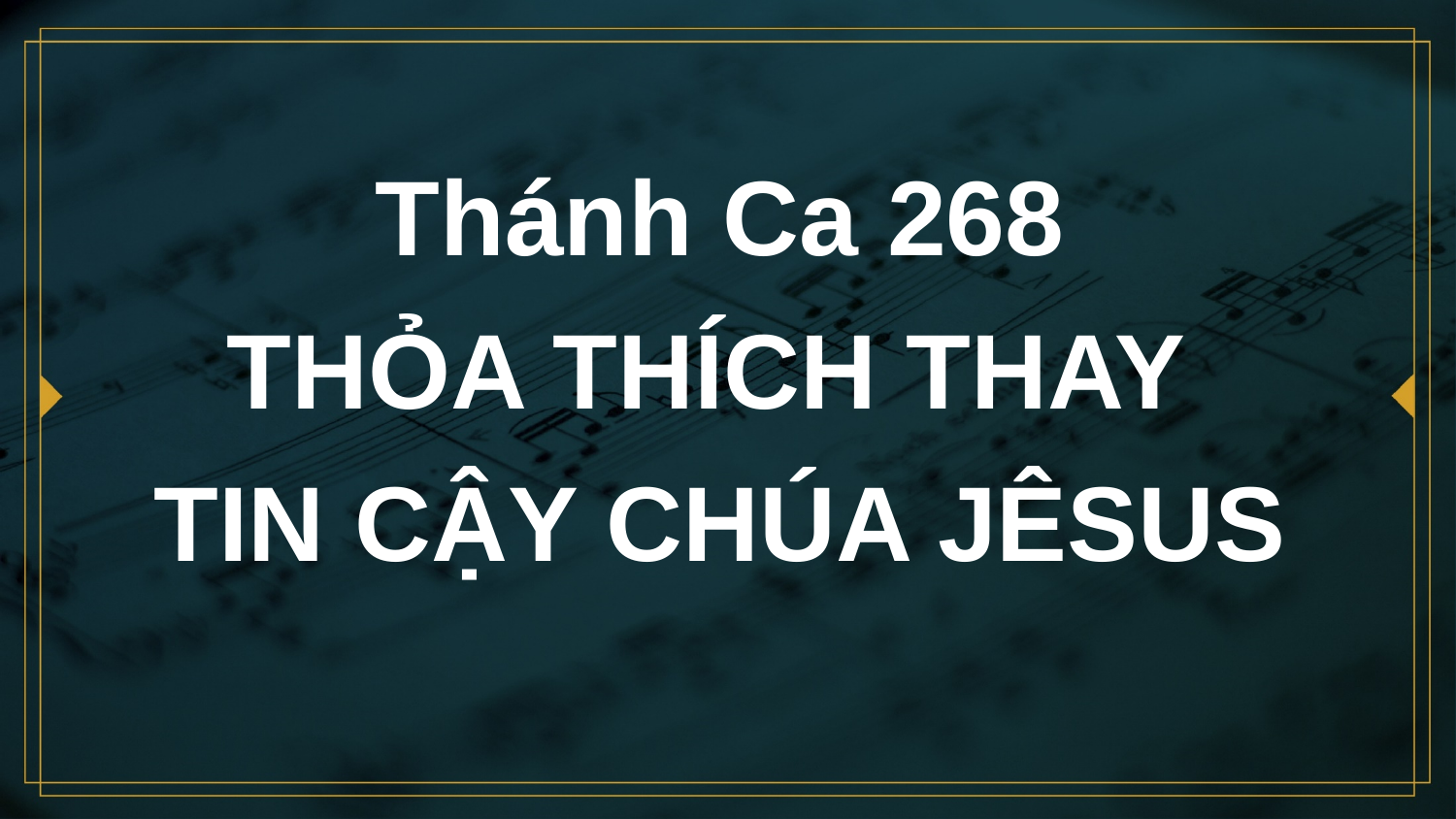

# Thánh Ca 268 THỎA THÍCH THAY TIN CẬY CHÚA JÊSUS